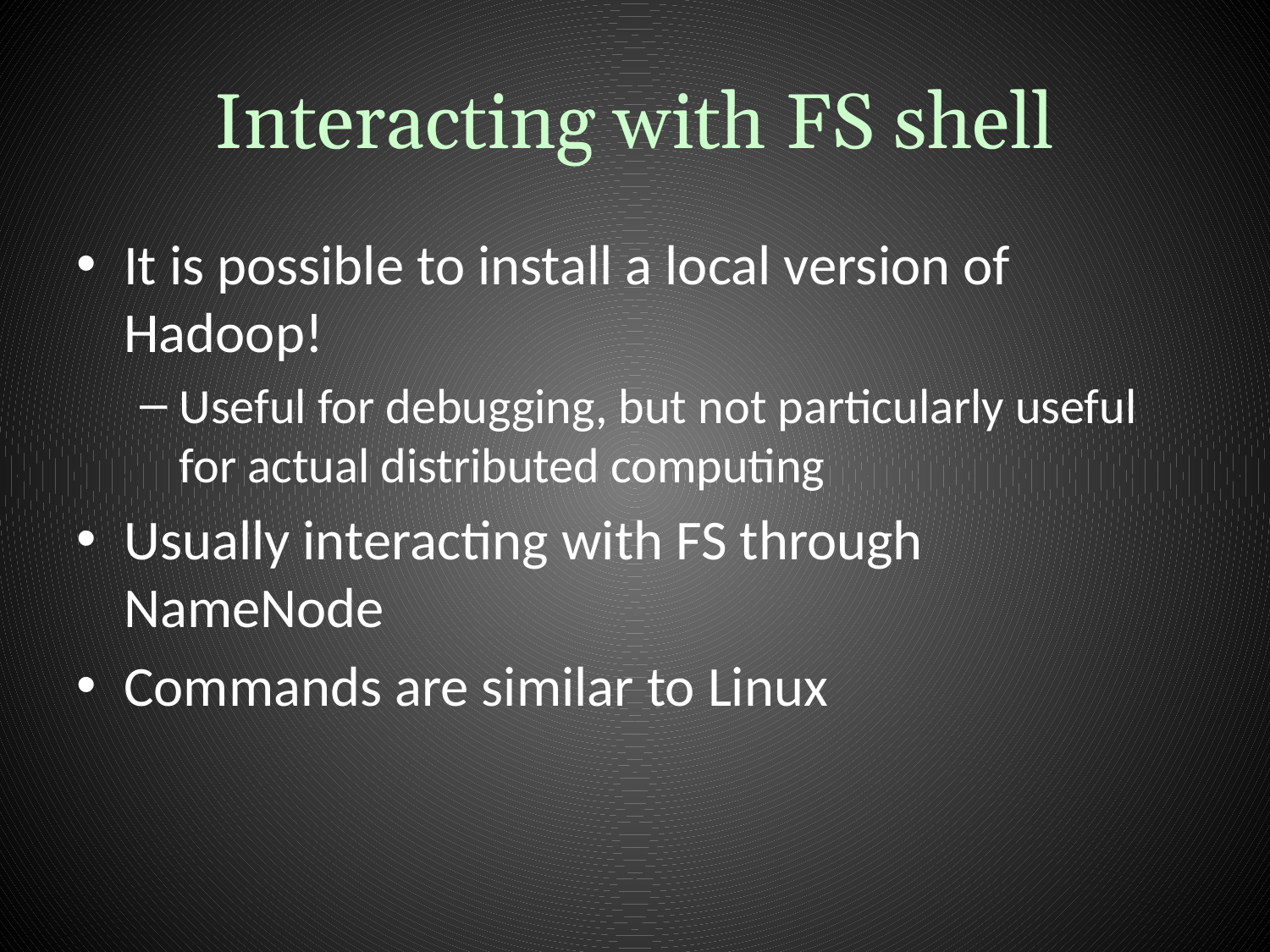

# Interacting with FS shell
It is possible to install a local version of Hadoop!
Useful for debugging, but not particularly useful for actual distributed computing
Usually interacting with FS through NameNode
Commands are similar to Linux